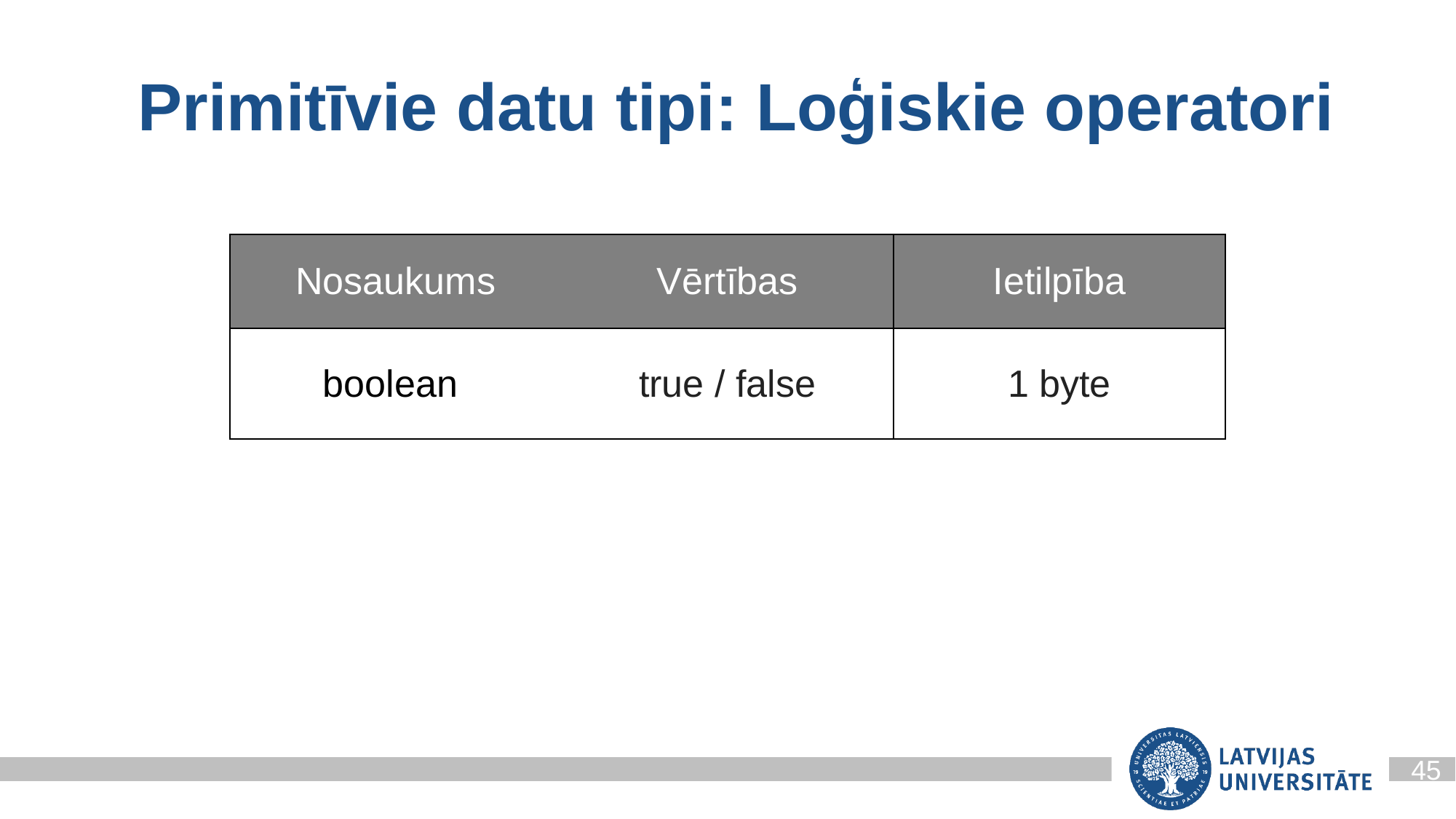

# Primitīvie datu tipi: Loģiskie operatori
| Nosaukums | Vērtības | Ietilpība |
| --- | --- | --- |
| boolean | true / false | 1 byte |
45